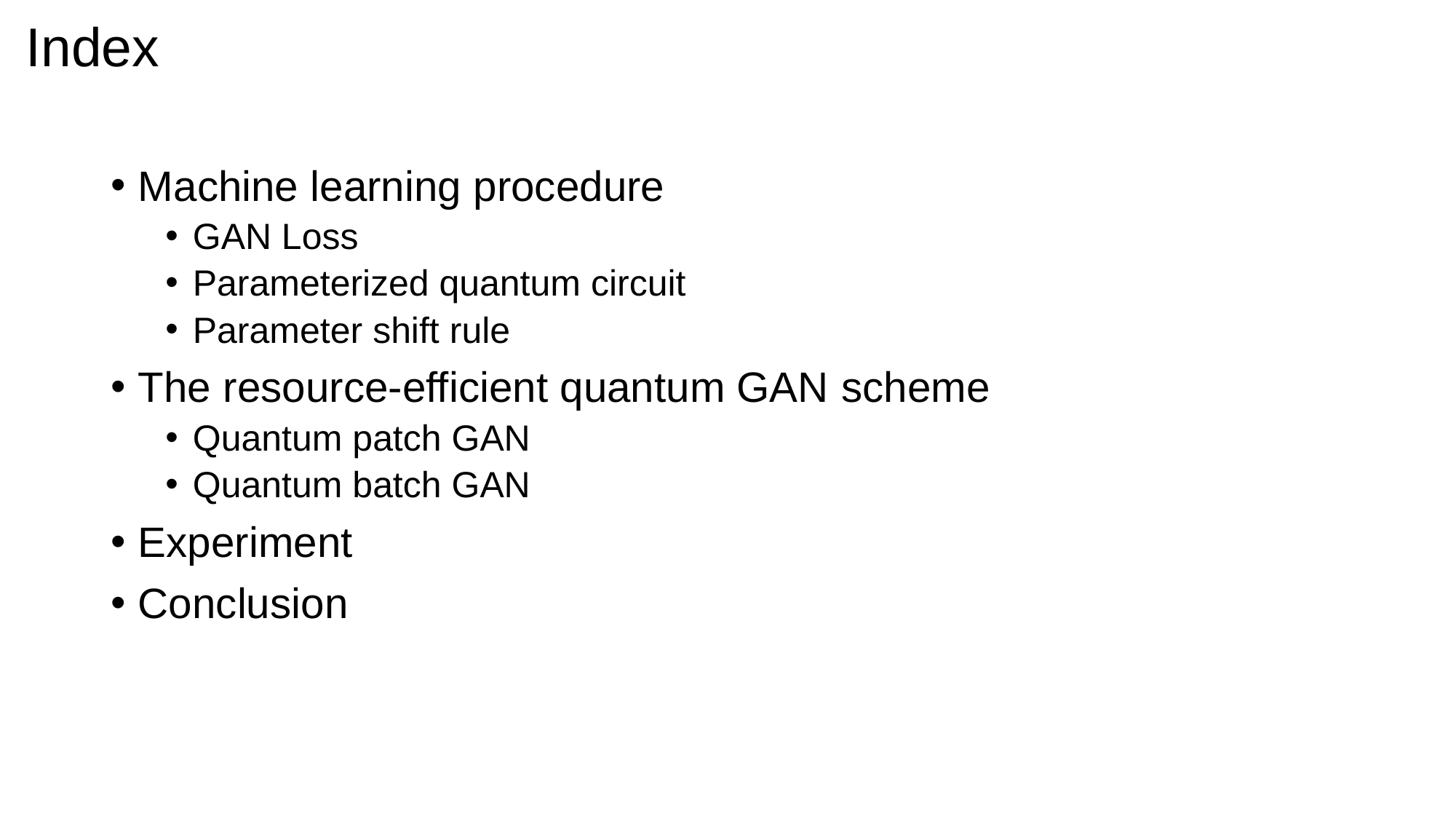

# Index
Machine learning procedure
GAN Loss
Parameterized quantum circuit
Parameter shift rule
The resource-efficient quantum GAN scheme
Quantum patch GAN
Quantum batch GAN
Experiment
Conclusion